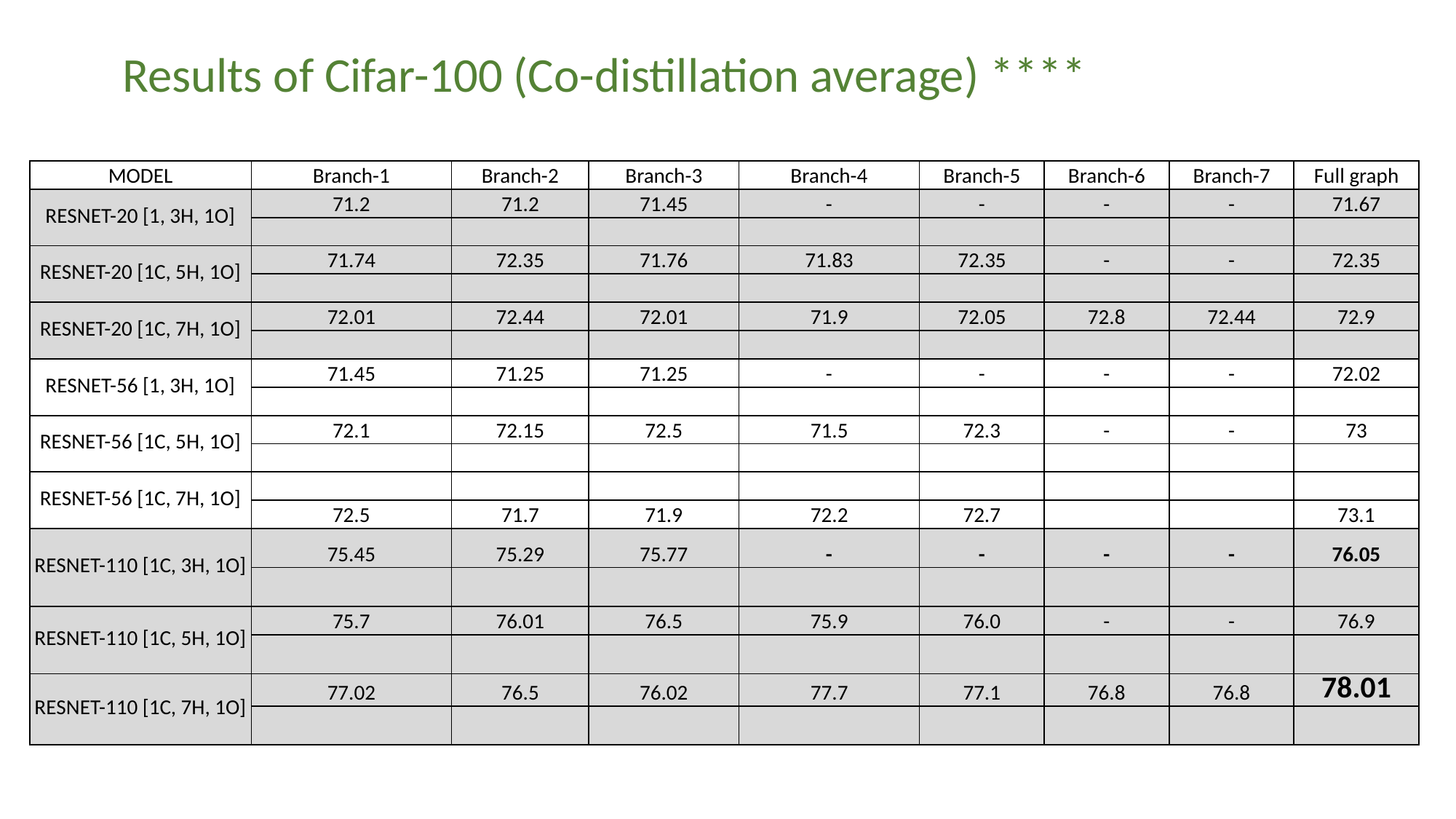

Results of Cifar-100 (Co-distillation average) ****
| MODEL | Branch-1 | Branch-2 | Branch-3 | Branch-4 | Branch-5 | Branch-6 | Branch-7 | Full graph |
| --- | --- | --- | --- | --- | --- | --- | --- | --- |
| RESNET-20 [1, 3H, 1O] | 71.2 | 71.2 | 71.45 | - | - | - | - | 71.67 |
|  |  |  |  |  |  |  |  |  |
| RESNET-20 [1C, 5H, 1O] | 71.74 | 72.35 | 71.76 | 71.83 | 72.35 | - | - | 72.35 |
|  |  |  |  |  |  |  |  |  |
| RESNET-20 [1C, 7H, 1O] | 72.01 | 72.44 | 72.01 | 71.9 | 72.05 | 72.8 | 72.44 | 72.9 |
|  |  |  |  |  |  |  |  |  |
| RESNET-56 [1, 3H, 1O] | 71.45 | 71.25 | 71.25 | - | - | - | - | 72.02 |
|  |  |  |  |  |  |  |  |  |
| RESNET-56 [1C, 5H, 1O] | 72.1 | 72.15 | 72.5 | 71.5 | 72.3 | - | - | 73 |
|  |  |  |  |  |  |  |  |  |
| RESNET-56 [1C, 7H, 1O] |  |  |  |  |  |  |  |  |
|  | 72.5 | 71.7 | 71.9 | 72.2 | 72.7 |  |  | 73.1 |
| RESNET-110 [1C, 3H, 1O] | 75.45 | 75.29 | 75.77 | - | - | - | - | 76.05 |
|  |  |  |  |  |  |  |  |  |
| RESNET-110 [1C, 5H, 1O] | 75.7 | 76.01 | 76.5 | 75.9 | 76.0 | - | - | 76.9 |
|  |  |  |  |  |  |  |  |  |
| RESNET-110 [1C, 7H, 1O] | 77.02 | 76.5 | 76.02 | 77.7 | 77.1 | 76.8 | 76.8 | 78.01 |
|  |  |  |  |  |  |  |  |  |